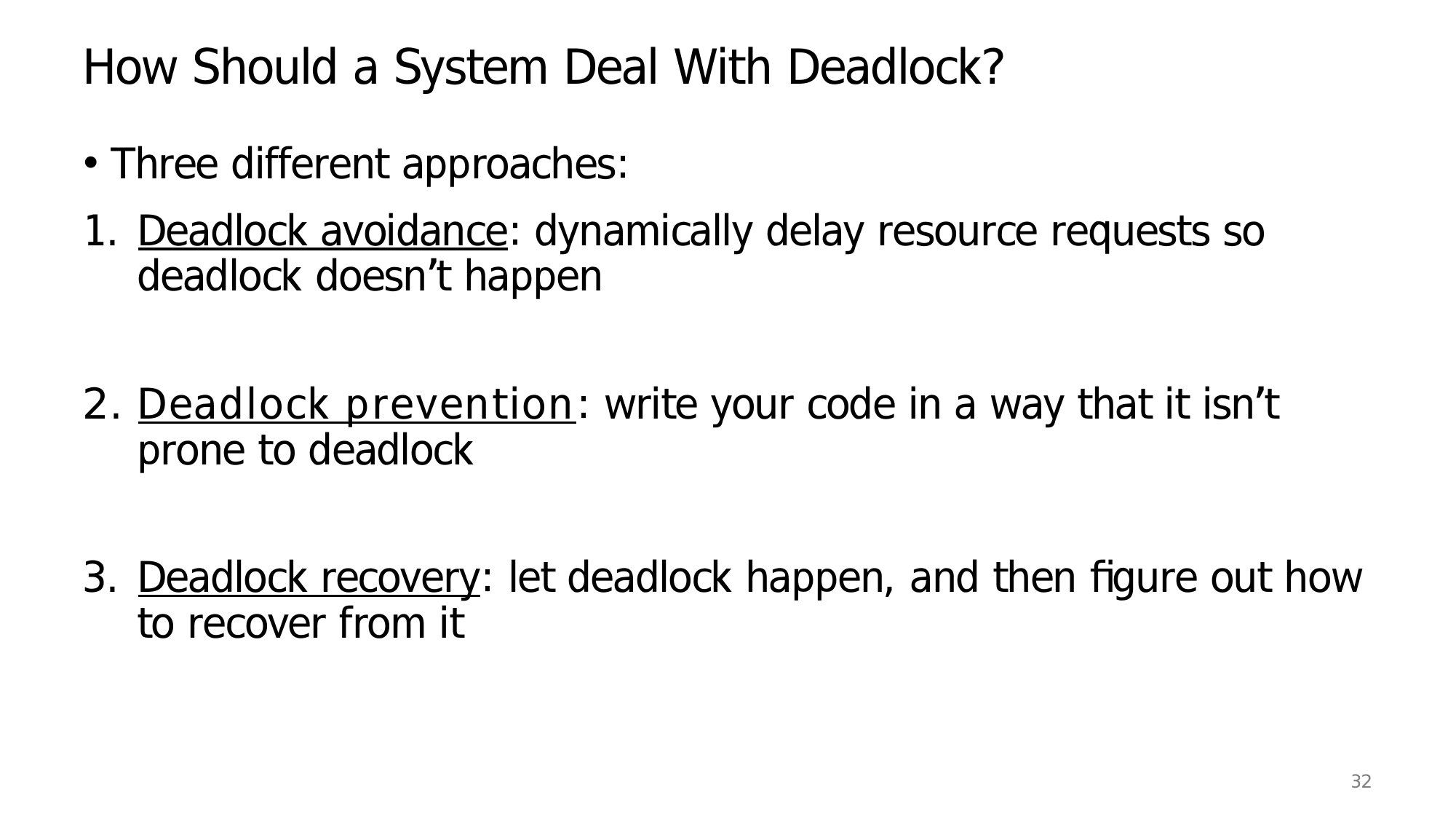

# How Should a System Deal With Deadlock?
Three different approaches:
Deadlock avoidance: dynamically delay resource requests so deadlock doesn’t happen

Deadlock prevention: write your code in a way that it isn’t prone to deadlock

Deadlock recovery: let deadlock happen, and then figure out how to recover from it
32